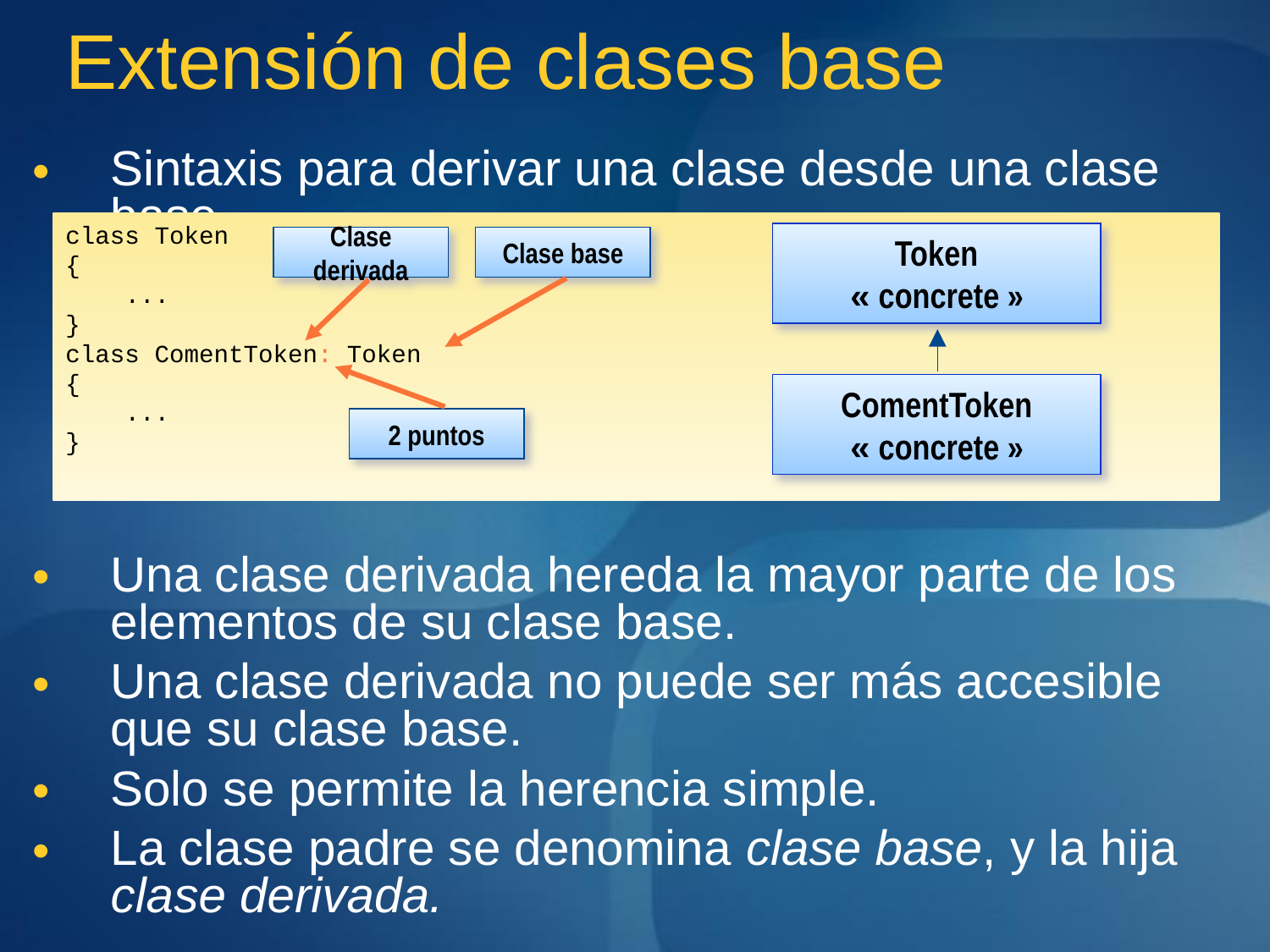

# Extensión de clases base
Sintaxis para derivar una clase desde una clase base.

Una clase derivada hereda la mayor parte de los elementos de su clase base.
Una clase derivada no puede ser más accesible que su clase base.
Solo se permite la herencia simple.
La clase padre se denomina clase base, y la hija clase derivada.
class Token
{
    ...
}
class ComentToken: Token
{
    ...
}
Token
« concrete »
Clase derivada
Clase base
ComentToken
« concrete »
2 puntos